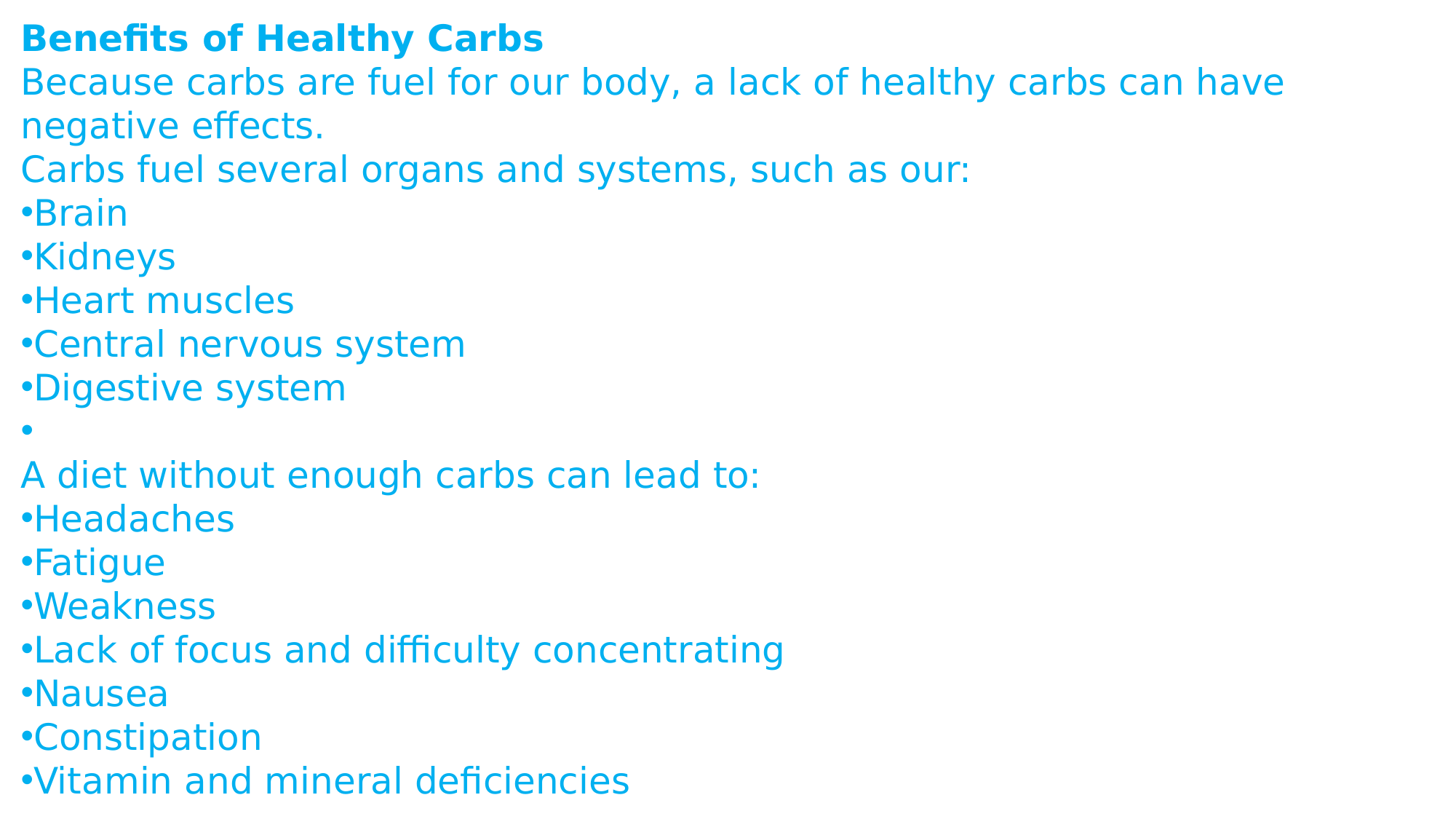

Benefits of Healthy Carbs​
Because carbs are fuel for our body, a lack of healthy carbs can have negative effects.​
Carbs fuel several organs and systems, such as our:​
Brain​
Kidneys​
Heart muscles​
Central nervous system​
Digestive system ​
​
A diet without enough carbs can lead to:​
Headaches​
Fatigue​
Weakness​
Lack of focus and difficulty concentrating​
Nausea​
Constipation​
Vitamin and mineral deficiencies ​